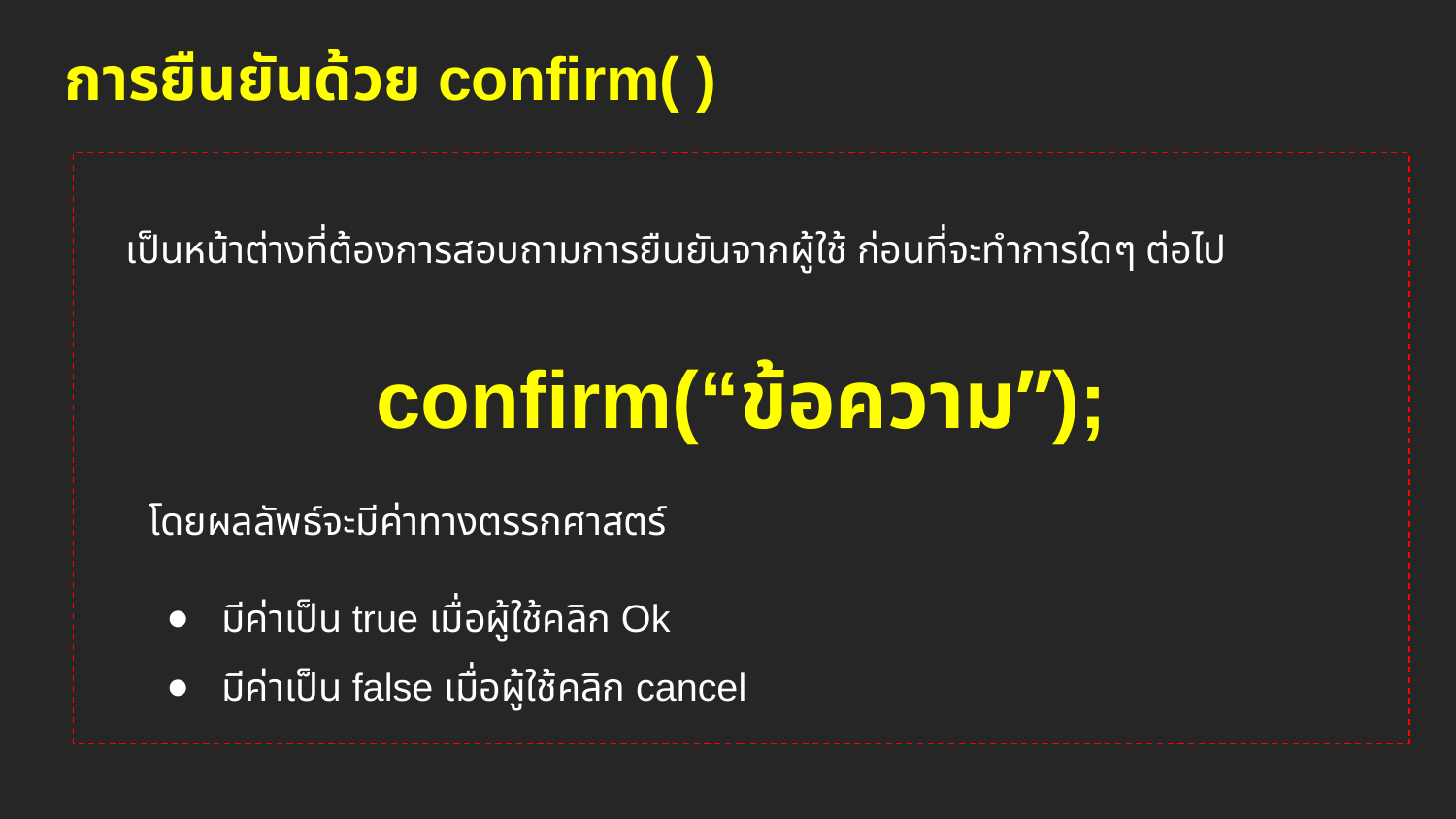

# การยืนยันด้วย confirm( )

     เป็นหน้าต่างที่ต้องการสอบถามการยืนยันจากผู้ใช้ ก่อนที่จะทำการใดๆ ต่อไป
confirm(“ข้อความ”);
โดยผลลัพธ์จะมีค่าทางตรรกศาสตร์
มีค่าเป็น true เมื่อผู้ใช้คลิก Ok
มีค่าเป็น false เมื่อผู้ใช้คลิก cancel